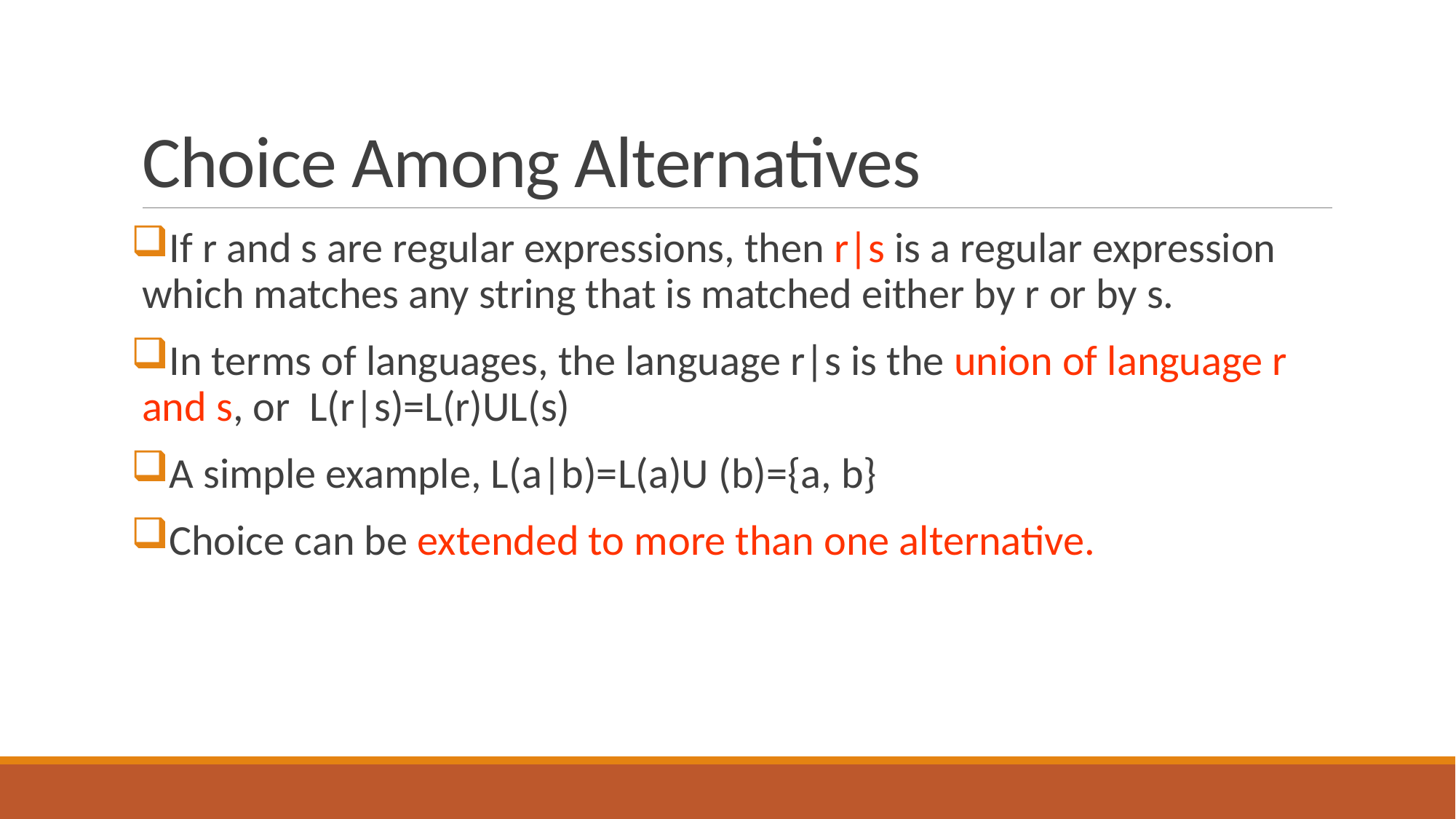

# Choice Among Alternatives
If r and s are regular expressions, then r|s is a regular expression which matches any string that is matched either by r or by s.
In terms of languages, the language r|s is the union of language r and s, or  L(r|s)=L(r)UL(s)
A simple example, L(a|b)=L(a)U (b)={a, b}
Choice can be extended to more than one alternative.